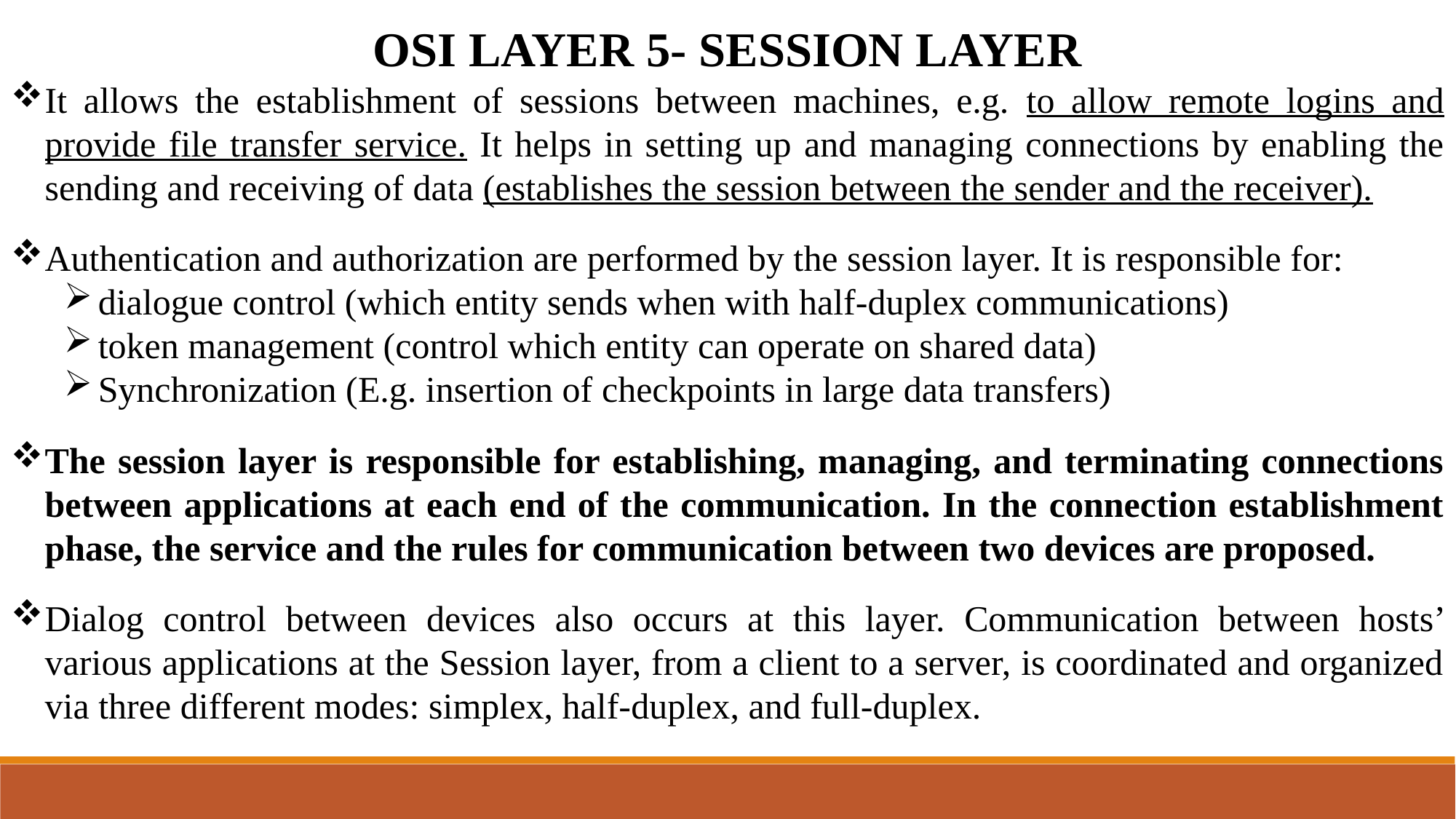

OSI LAYER 5- SESSION LAYER
It allows the establishment of sessions between machines, e.g. to allow remote logins and provide file transfer service. It helps in setting up and managing connections by enabling the sending and receiving of data (establishes the session between the sender and the receiver).

Authentication and authorization are performed by the session layer. It is responsible for:
dialogue control (which entity sends when with half-duplex communications)
token management (control which entity can operate on shared data)
Synchronization (E.g. insertion of checkpoints in large data transfers)

The session layer is responsible for establishing, managing, and terminating connections between applications at each end of the communication. In the connection establishment phase, the service and the rules for communication between two devices are proposed.

Dialog control between devices also occurs at this layer. Communication between hosts’ various applications at the Session layer, from a client to a server, is coordinated and organized via three different modes: simplex, half-duplex, and full-duplex.